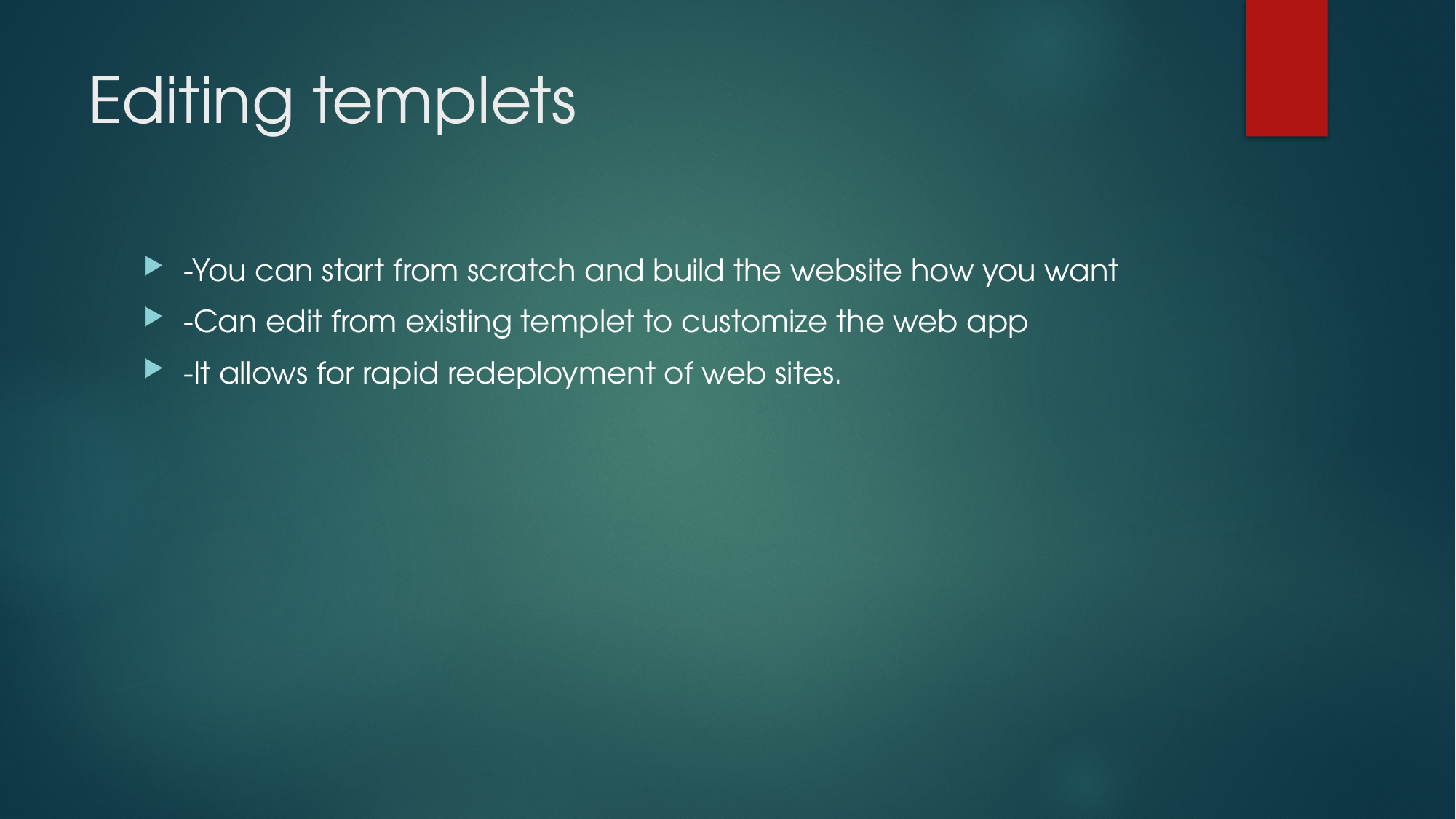

# Editing templets
-You can start from scratch and build the website how you want
-Can edit from existing templet to customize the web app
-It allows for rapid redeployment of web sites.